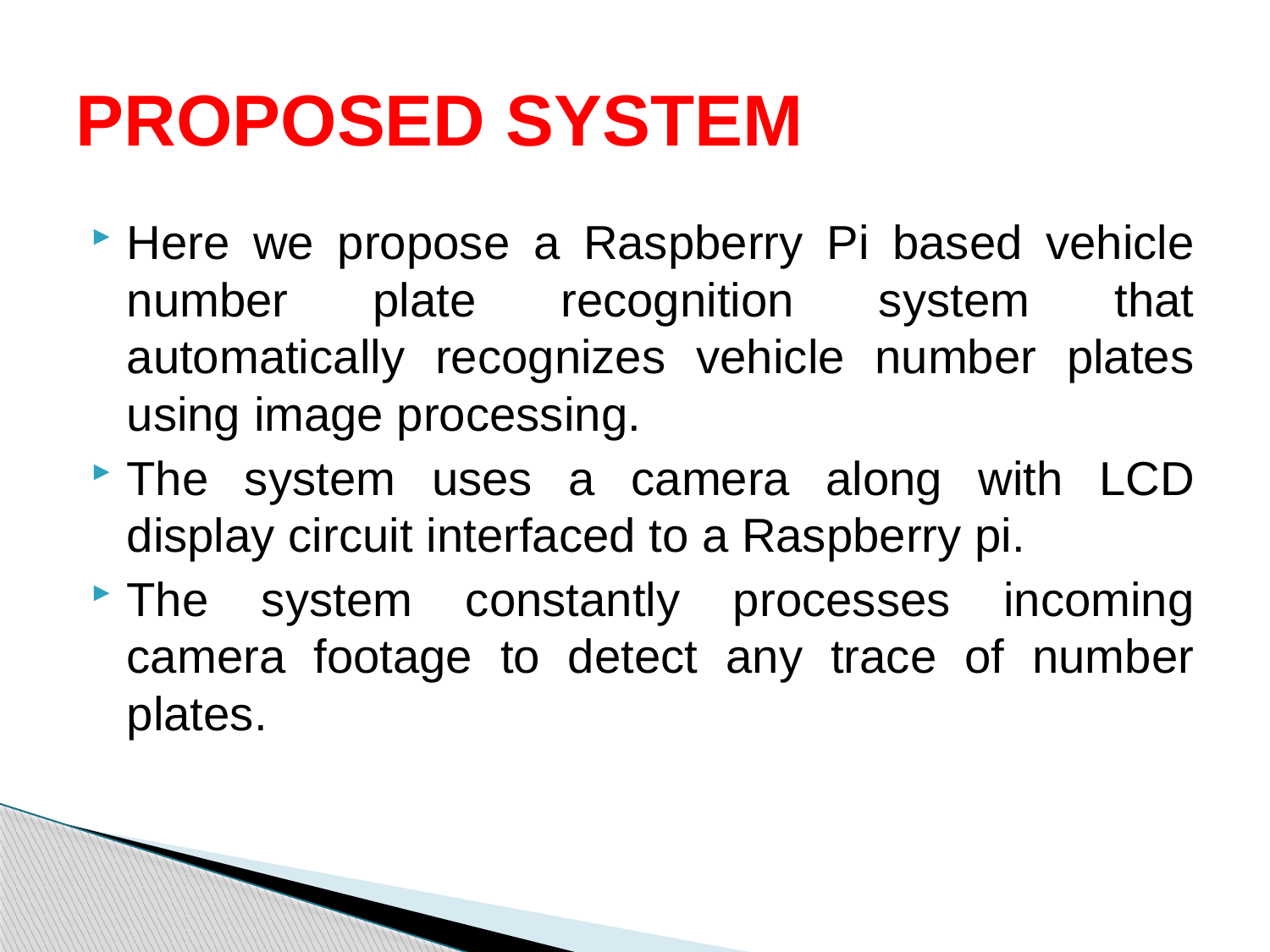

# PROPOSED SYSTEM
Here we propose a Raspberry Pi based vehicle number plate recognition system that automatically recognizes vehicle number plates using image processing.
The system uses a camera along with LCD display circuit interfaced to a Raspberry pi.
The system constantly processes incoming camera footage to detect any trace of number plates.